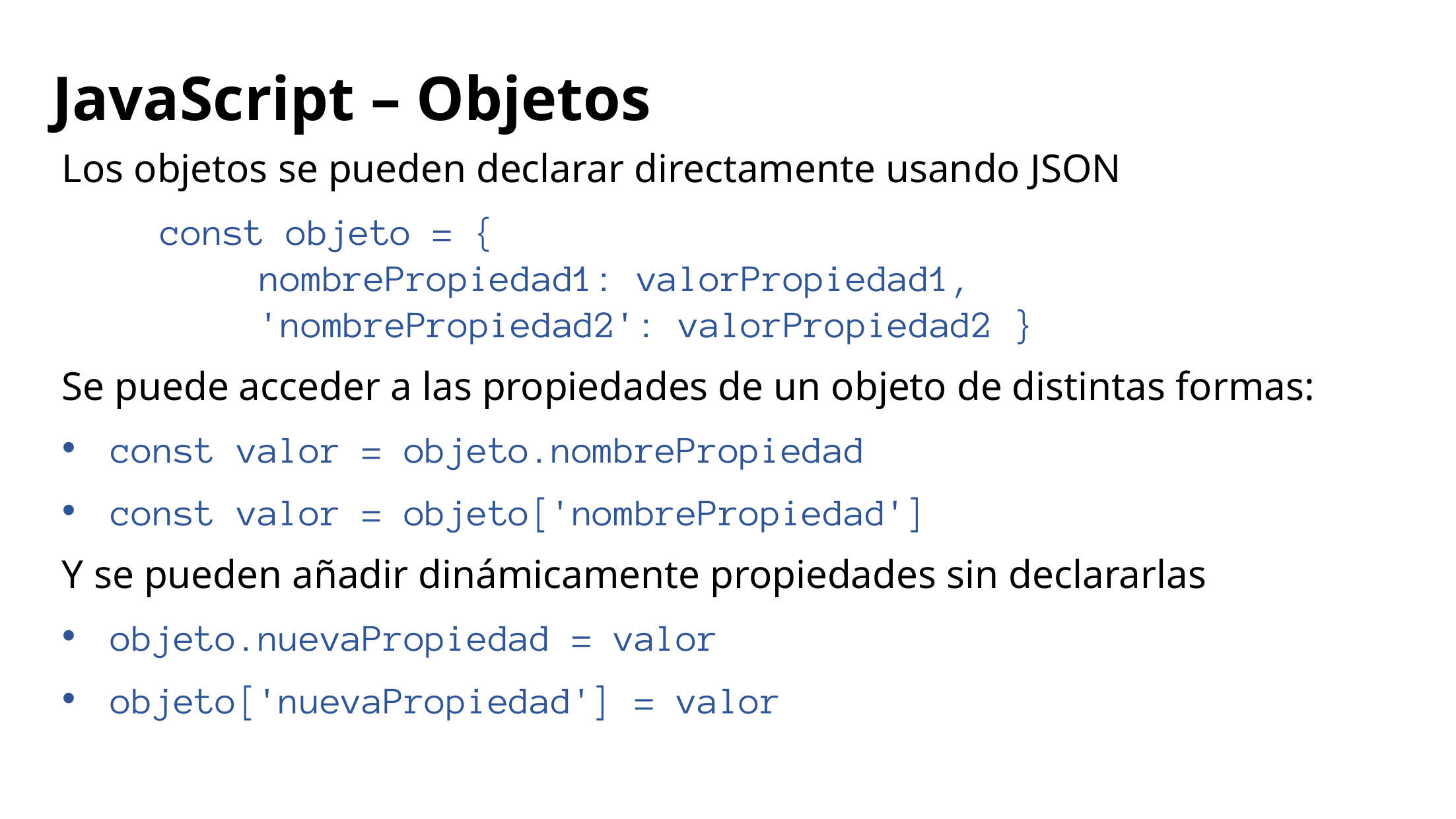

# JavaScript – Objetos
Los objetos se pueden declarar directamente usando JSON
	const objeto = {
		nombrePropiedad1: valorPropiedad1,
		'nombrePropiedad2': valorPropiedad2 }
Se puede acceder a las propiedades de un objeto de distintas formas:
const valor = objeto.nombrePropiedad
const valor = objeto['nombrePropiedad']
Y se pueden añadir dinámicamente propiedades sin declararlas
objeto.nuevaPropiedad = valor
objeto['nuevaPropiedad'] = valor